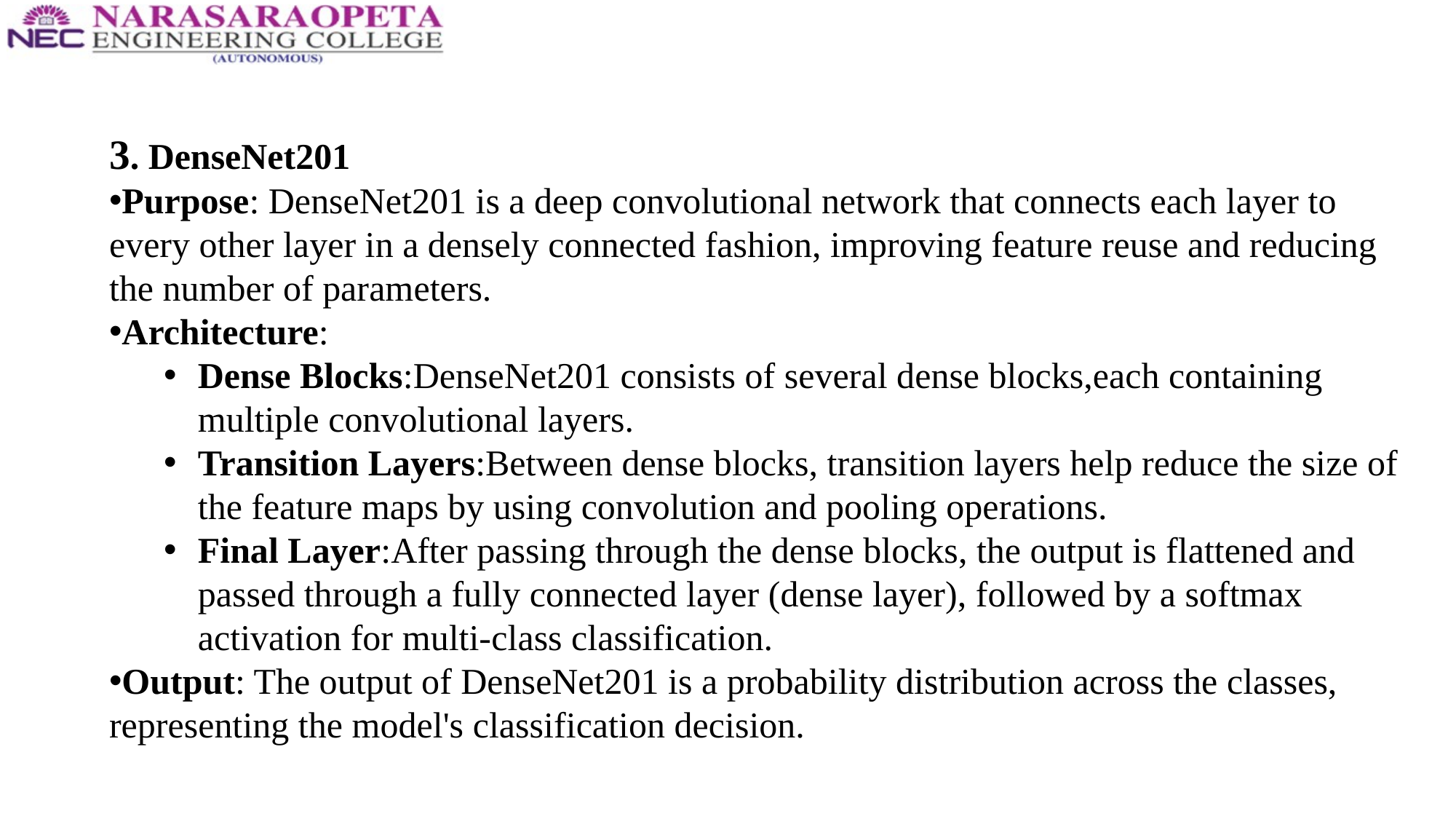

3. DenseNet201
Purpose: DenseNet201 is a deep convolutional network that connects each layer to every other layer in a densely connected fashion, improving feature reuse and reducing the number of parameters.
Architecture:
Dense Blocks:DenseNet201 consists of several dense blocks,each containing multiple convolutional layers.
Transition Layers:Between dense blocks, transition layers help reduce the size of the feature maps by using convolution and pooling operations.
Final Layer:After passing through the dense blocks, the output is flattened and passed through a fully connected layer (dense layer), followed by a softmax activation for multi-class classification.
Output: The output of DenseNet201 is a probability distribution across the classes, representing the model's classification decision.